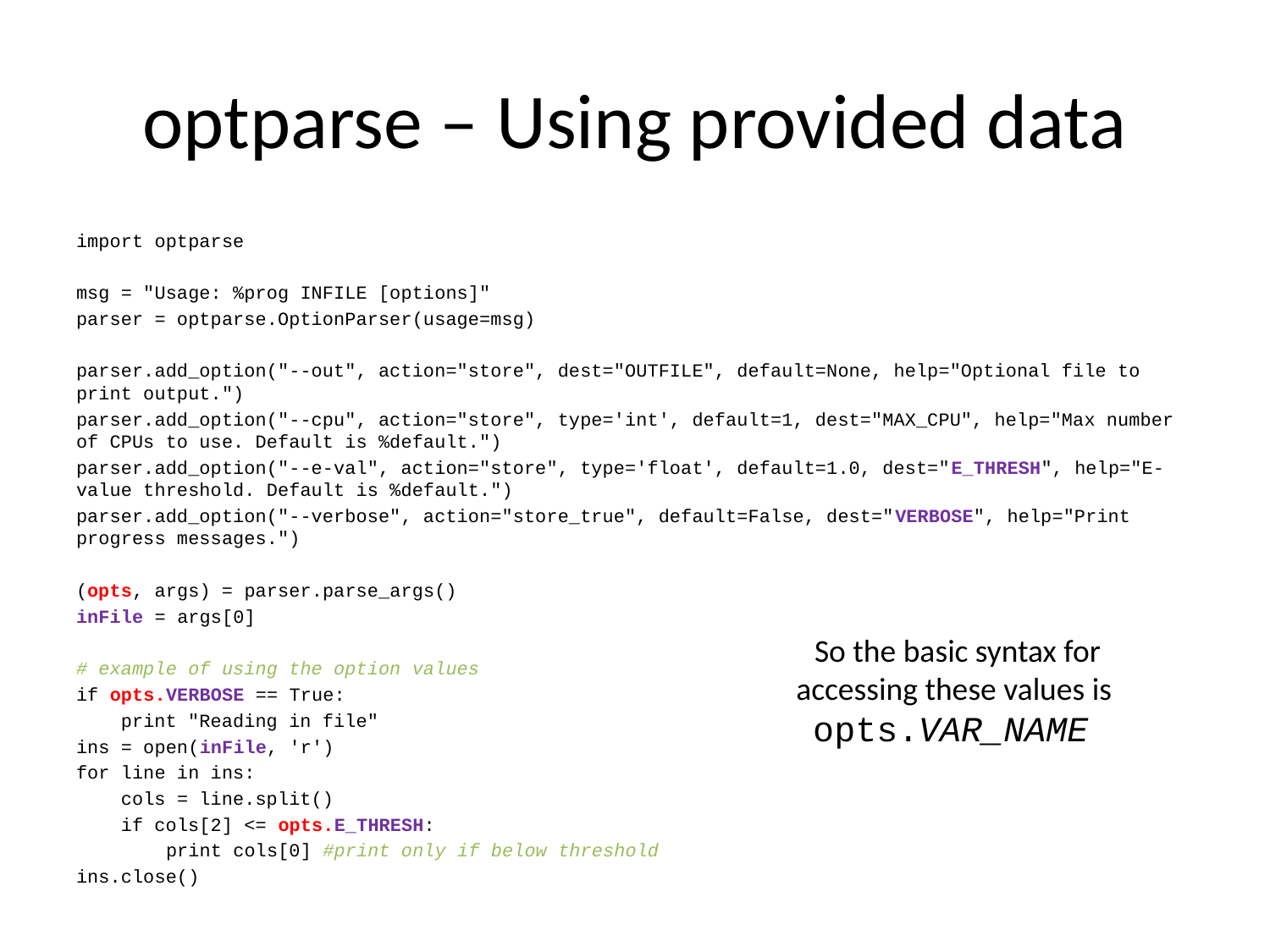

# optparse – Using provided data
import optparse

msg = "Usage: %prog INFILE [options]"
parser = optparse.OptionParser(usage=msg)

parser.add_option("--out", action="store", dest="OUTFILE", default=None, help="Optional file to print output.")
parser.add_option("--cpu", action="store", type='int', default=1, dest="MAX_CPU", help="Max number of CPUs to use. Default is %default.")
parser.add_option("--e-val", action="store", type='float', default=1.0, dest="E_THRESH", help="E-value threshold. Default is %default.")
parser.add_option("--verbose", action="store_true", default=False, dest="VERBOSE", help="Print progress messages.")

(opts, args) = parser.parse_args()
inFile = args[0]

# example of using the option values
if opts.VERBOSE == True:
    print "Reading in file"
ins = open(inFile, 'r')
for line in ins:
    cols = line.split()
    if cols[2] <= opts.E_THRESH:
        print cols[0] #print only if below threshold
ins.close()
So the basic syntax for accessing these values is
opts.VAR_NAME